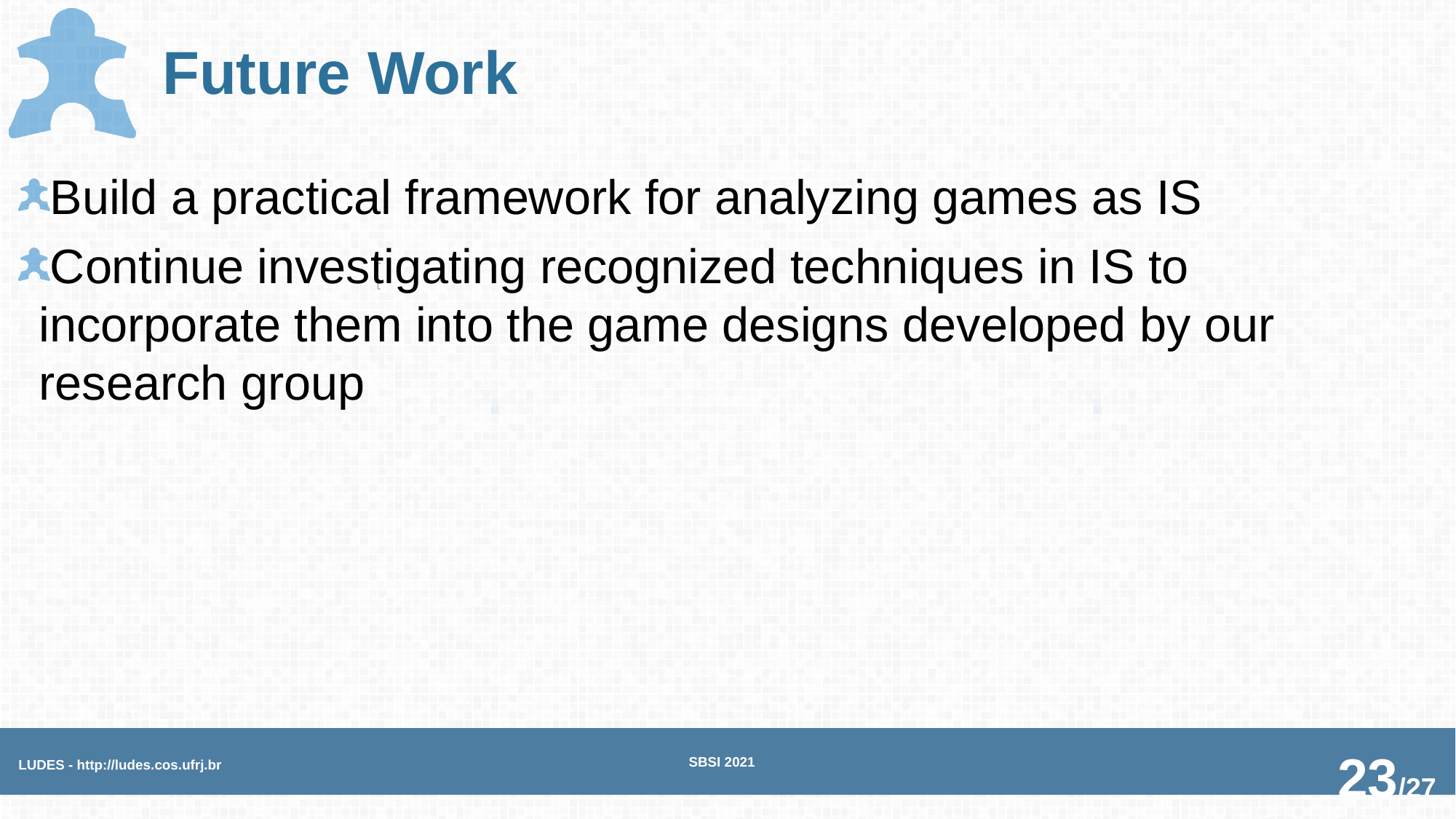

# Future Work
Build a practical framework for analyzing games as IS
Continue investigating recognized techniques in IS to incorporate them into the game designs developed by our research group

SBSI 2021
LUDES - http://ludes.cos.ufrj.br
23/27